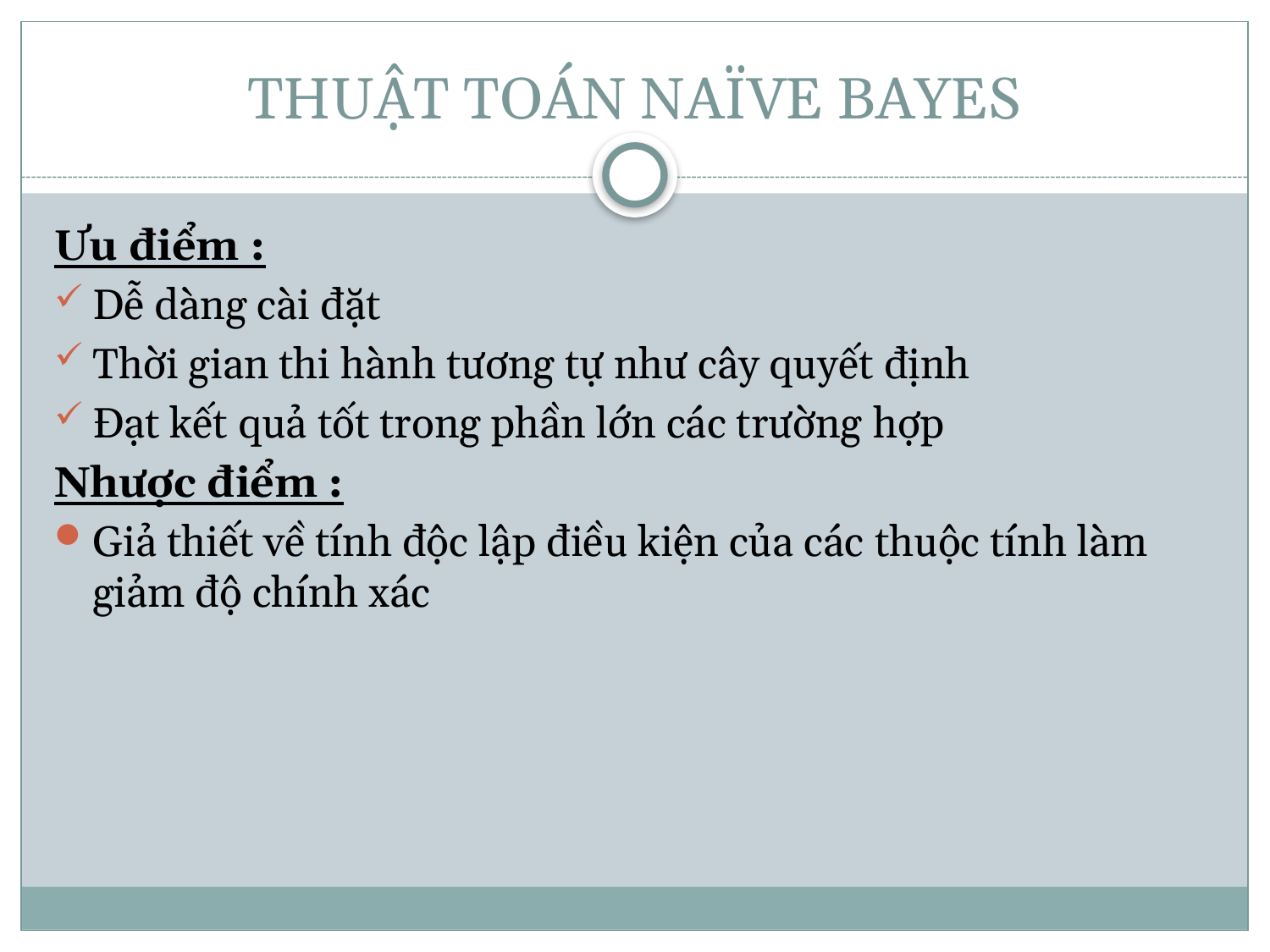

# THUẬT TOÁN NAÏVE BAYES
Ưu điểm :
Dễ dàng cài đặt
Thời gian thi hành tương tự như cây quyết định
Đạt kết quả tốt trong phần lớn các trường hợp
Nhược điểm :
Giả thiết về tính độc lập điều kiện của các thuộc tính làm giảm độ chính xác